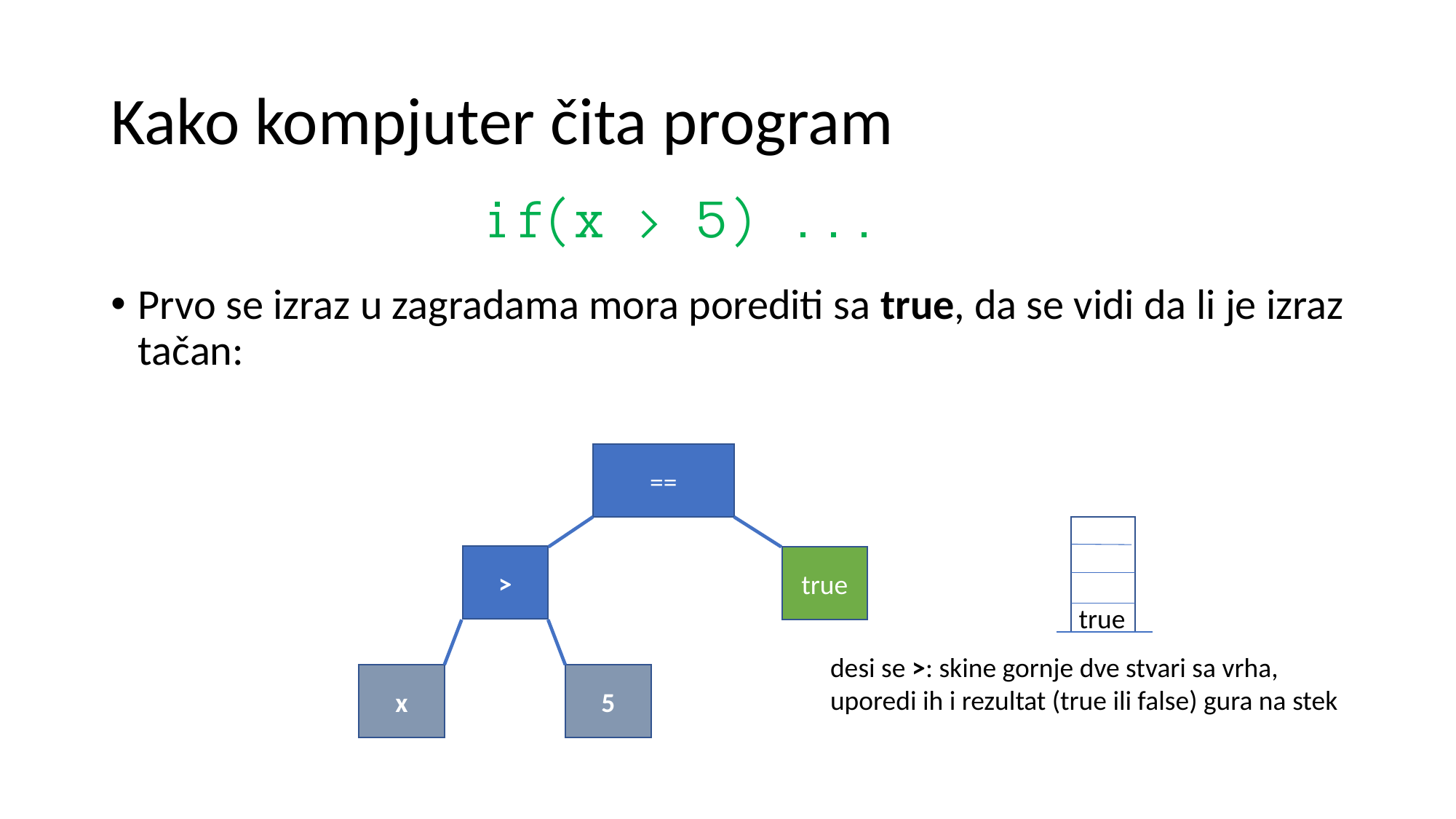

# Kako kompjuter čita program
if(x > 5) ...
Prvo se izraz u zagradama mora porediti sa true, da se vidi da li je izraz tačan:

==

>
true
true
desi se >: skine gornje dve stvari sa vrha, uporedi ih i rezultat (true ili false) gura na stek
x
5